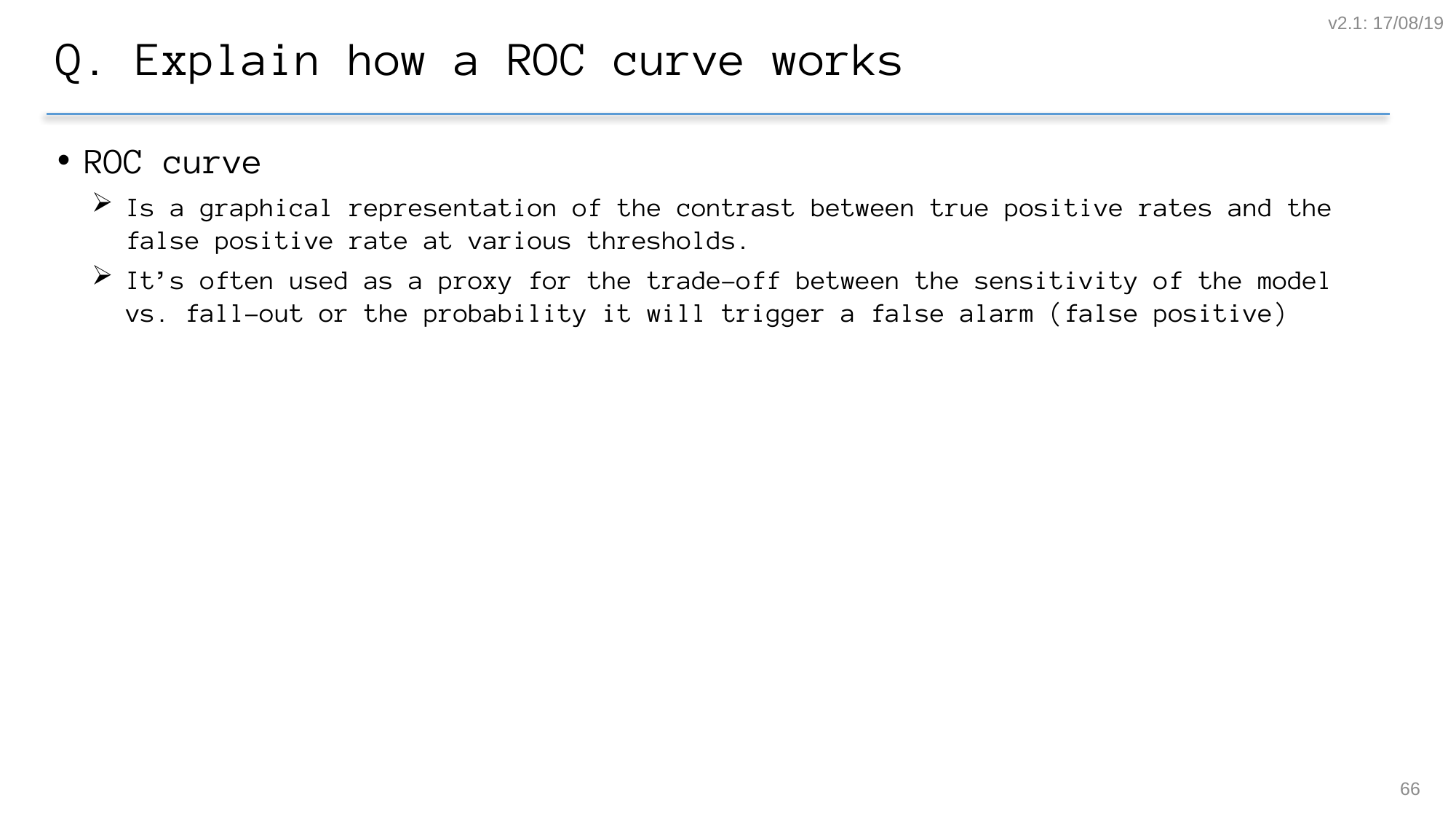

v2.1: 17/08/19
# Q. Explain how a ROC curve works
ROC curve
Is a graphical representation of the contrast between true positive rates and the false positive rate at various thresholds.
It’s often used as a proxy for the trade-off between the sensitivity of the model vs. fall-out or the probability it will trigger a false alarm (false positive)
66